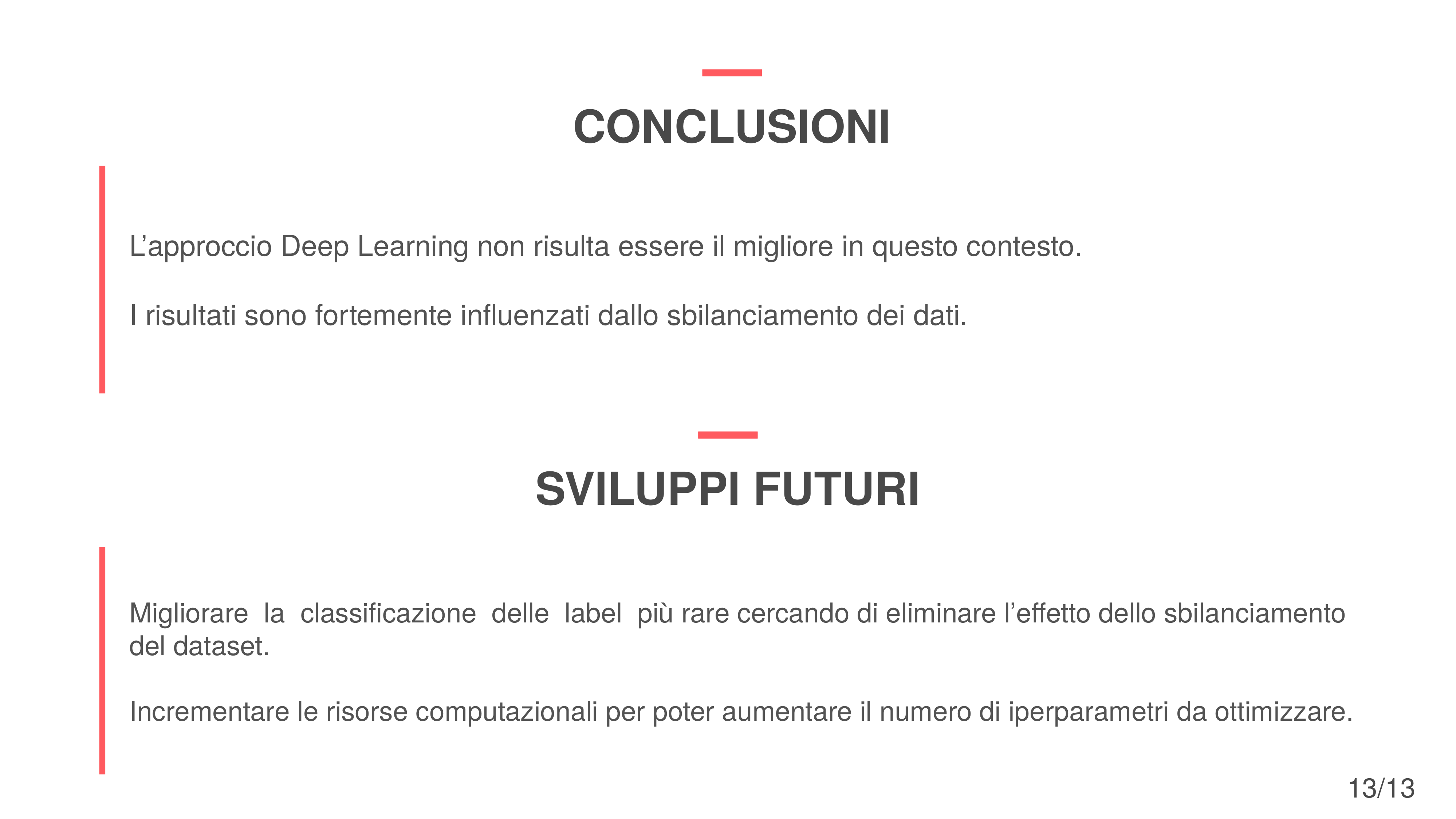

49

CONCLUSIONI

L’approccio Deep Learning non risulta essere il migliore in questo contesto.

I risultati sono fortemente influenzati dallo sbilanciamento dei dati.

SVILUPPI FUTURI

Migliorare  la  classificazione  delle  label  più rare cercando di eliminare l’effetto dello sbilanciamento del dataset.

Incrementare le risorse computazionali per poter aumentare il numero di iperparametri da ottimizzare.
13/13